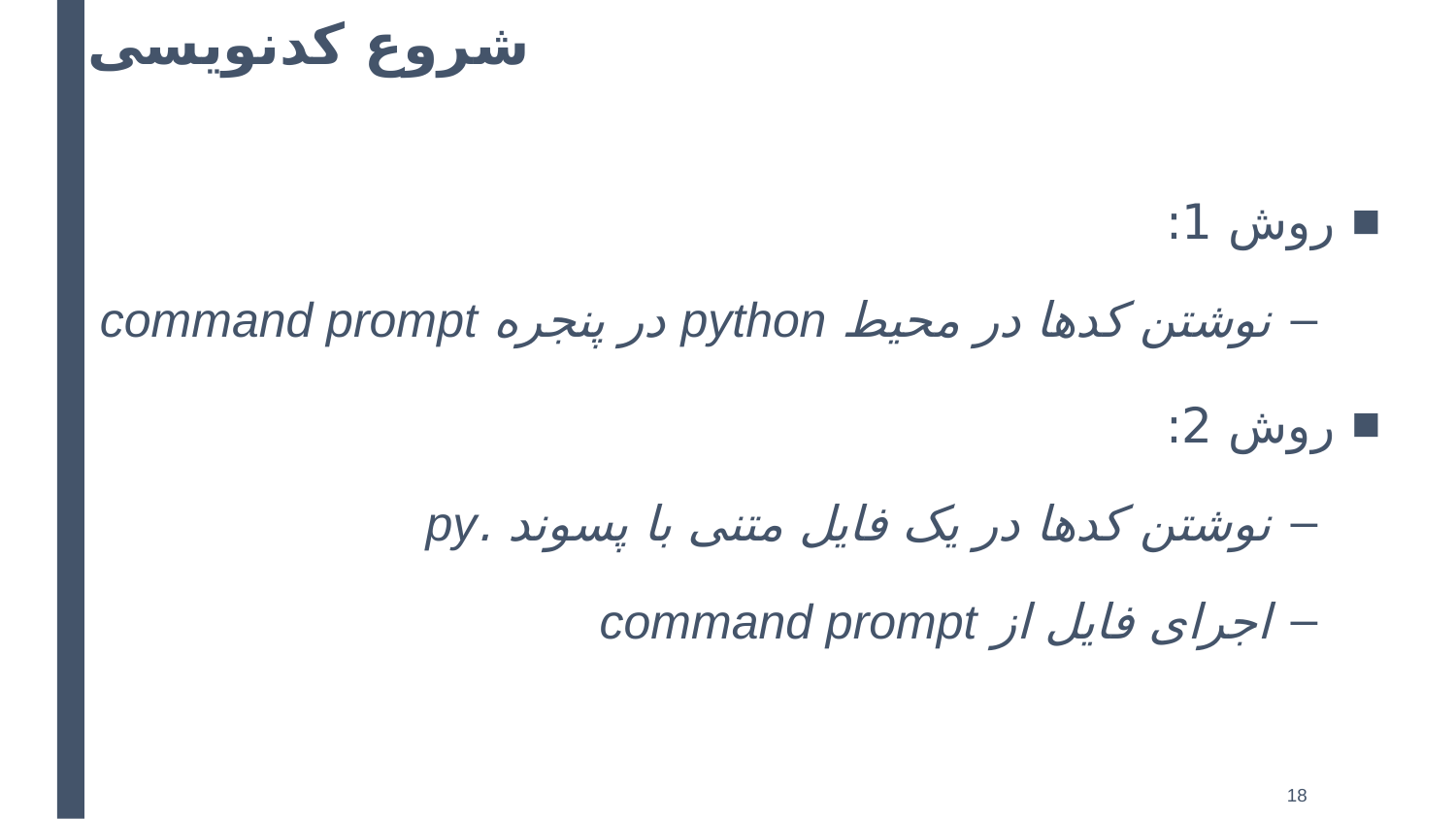

# شروع کدنویسی
روش 1:
نوشتن کدها در محیط python در پنجره command prompt
روش 2:
نوشتن کدها در یک فایل متنی با پسوند .py
اجرای فایل از command prompt

18